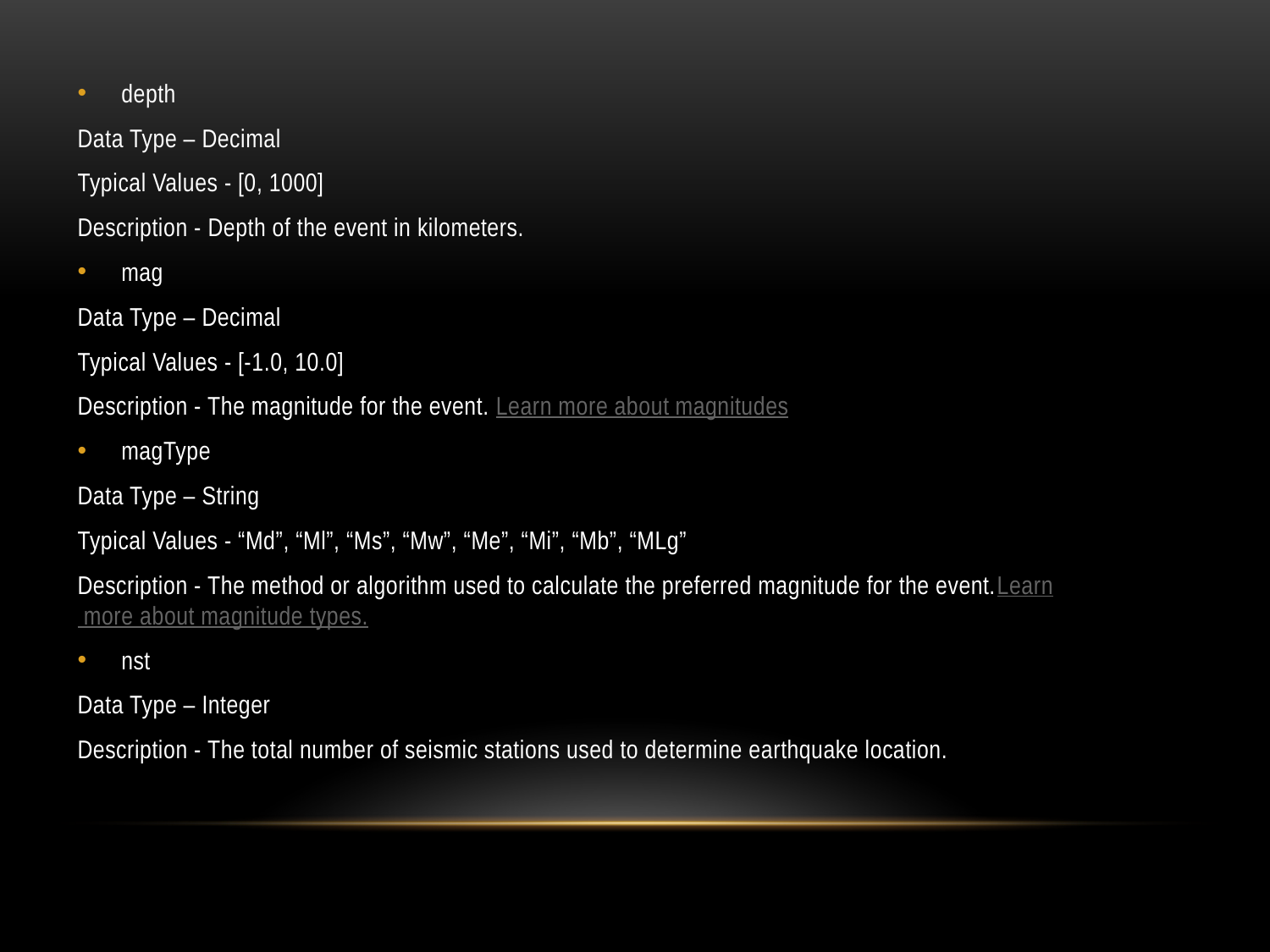

depth
Data Type – Decimal
Typical Values - [0, 1000]
Description - Depth of the event in kilometers.
mag
Data Type – Decimal
Typical Values - [-1.0, 10.0]
Description - The magnitude for the event. Learn more about magnitudes
magType
Data Type – String
Typical Values - “Md”, “Ml”, “Ms”, “Mw”, “Me”, “Mi”, “Mb”, “MLg”
Description - The method or algorithm used to calculate the preferred magnitude for the event.Learn more about magnitude types.
nst
Data Type – Integer
Description - The total number of seismic stations used to determine earthquake location.